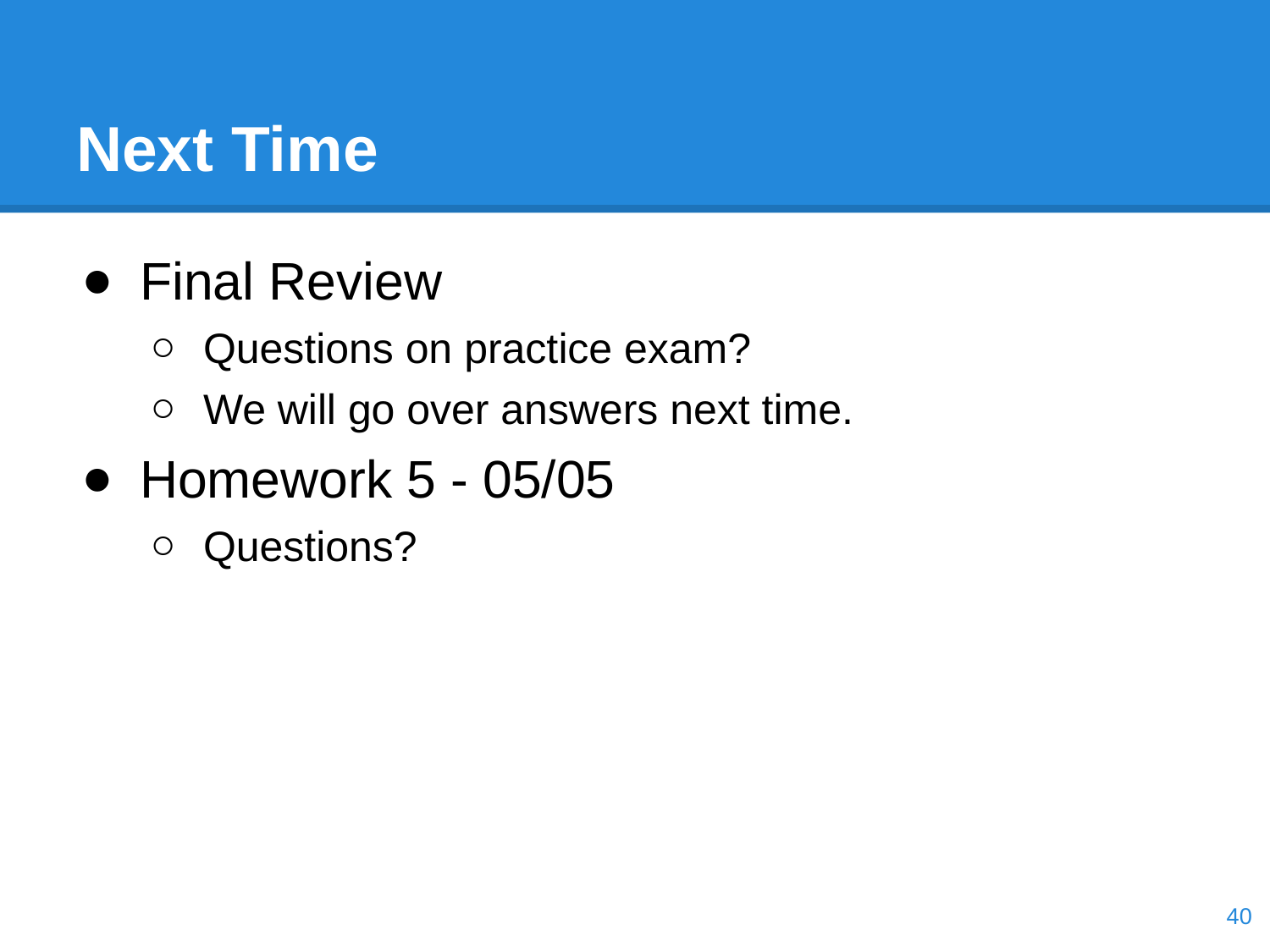

# Next Time
Final Review
Questions on practice exam?
We will go over answers next time.
Homework 5 - 05/05
Questions?
40